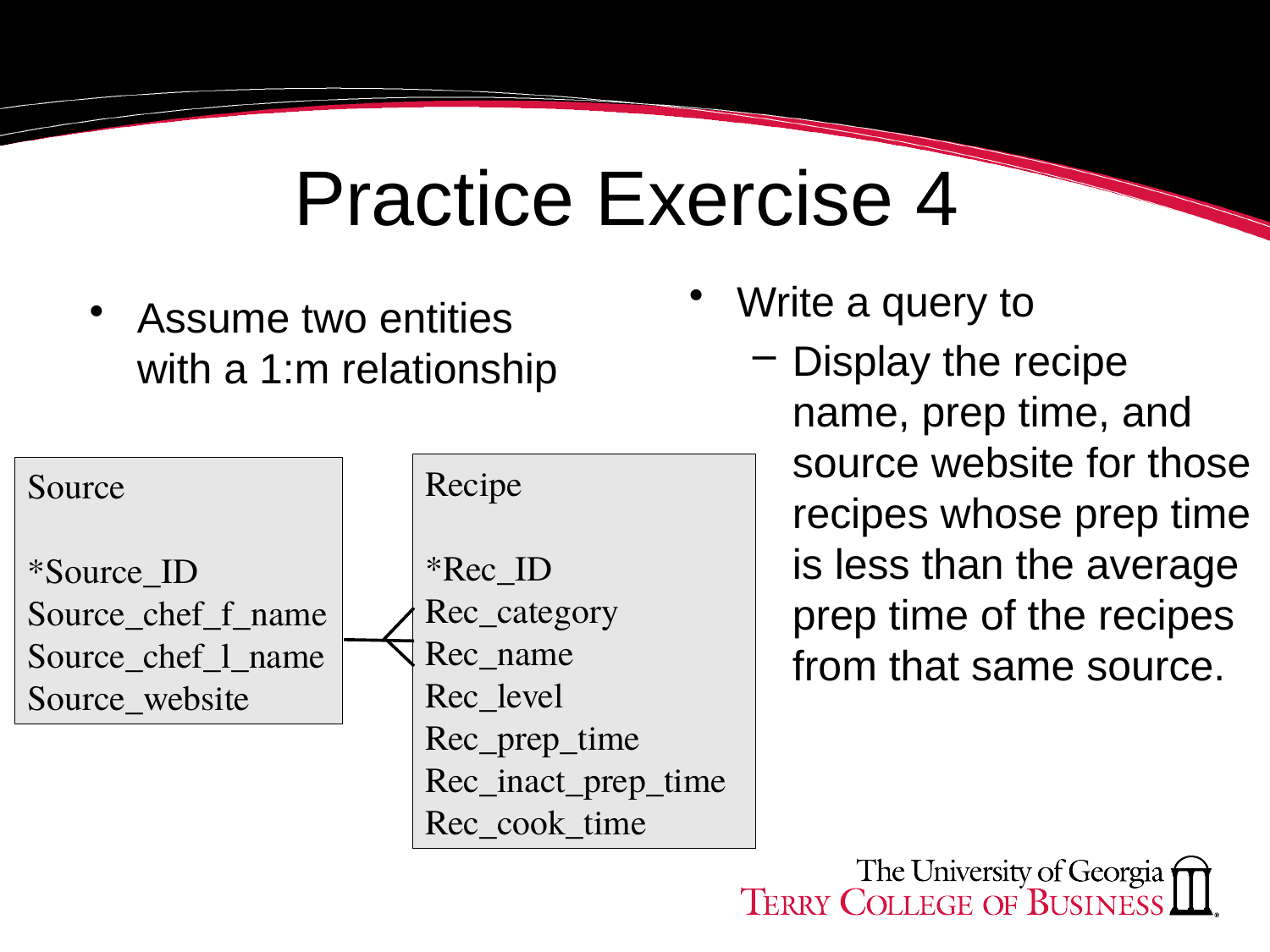

# Practice Exercise 4
Write a query to
Display the recipe name, prep time, and source website for those recipes whose prep time is less than the average prep time of the recipes from that same source.
Assume two entities with a 1:m relationship
Recipe

*Rec_ID
Rec_category
Rec_name
Rec_level
Rec_prep_time
Rec_inact_prep_time
Rec_cook_time
Source

*Source_ID
Source_chef_f_name
Source_chef_l_name
Source_website